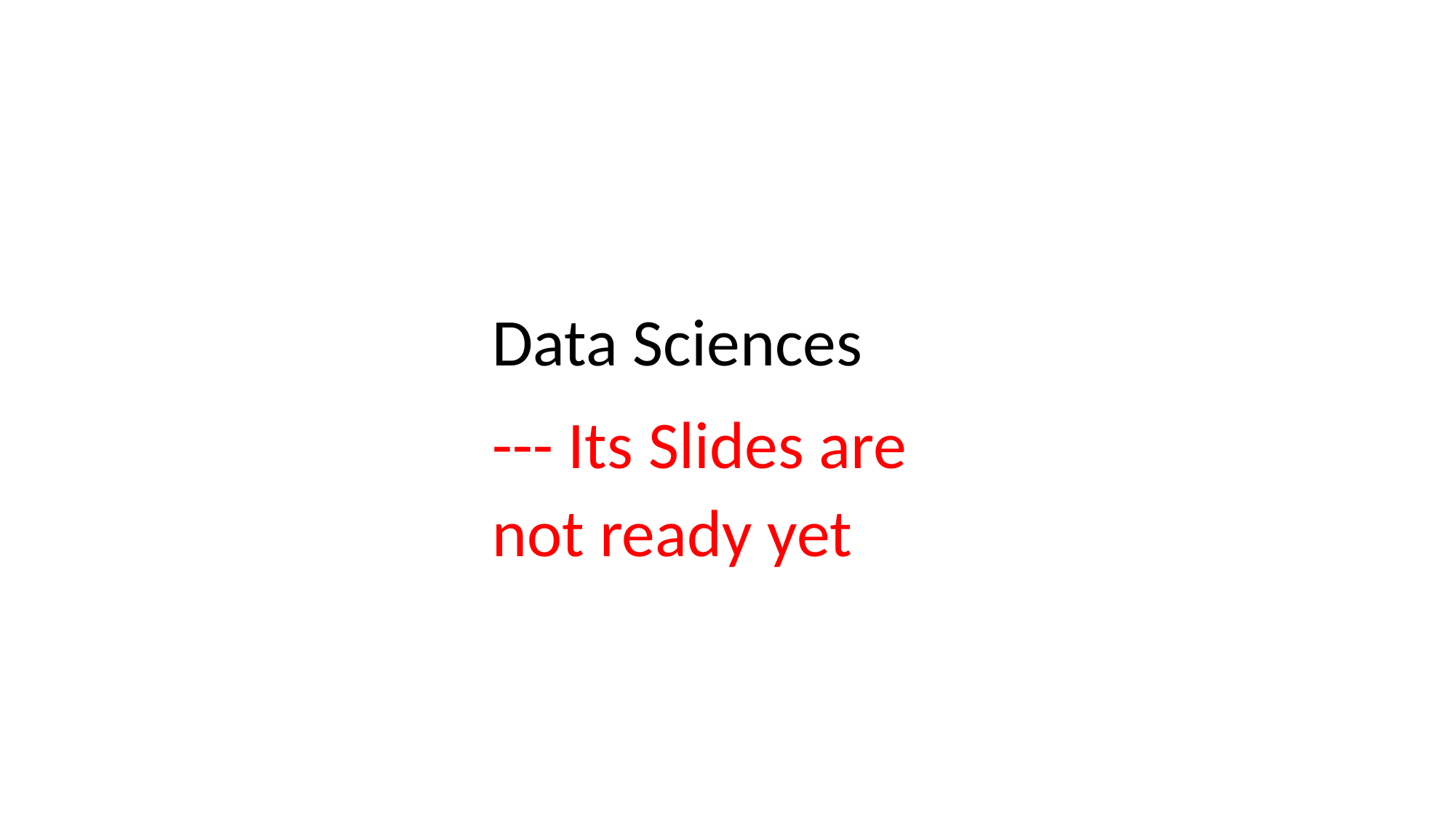

Data Sciences
--- Its Slides are not ready yet